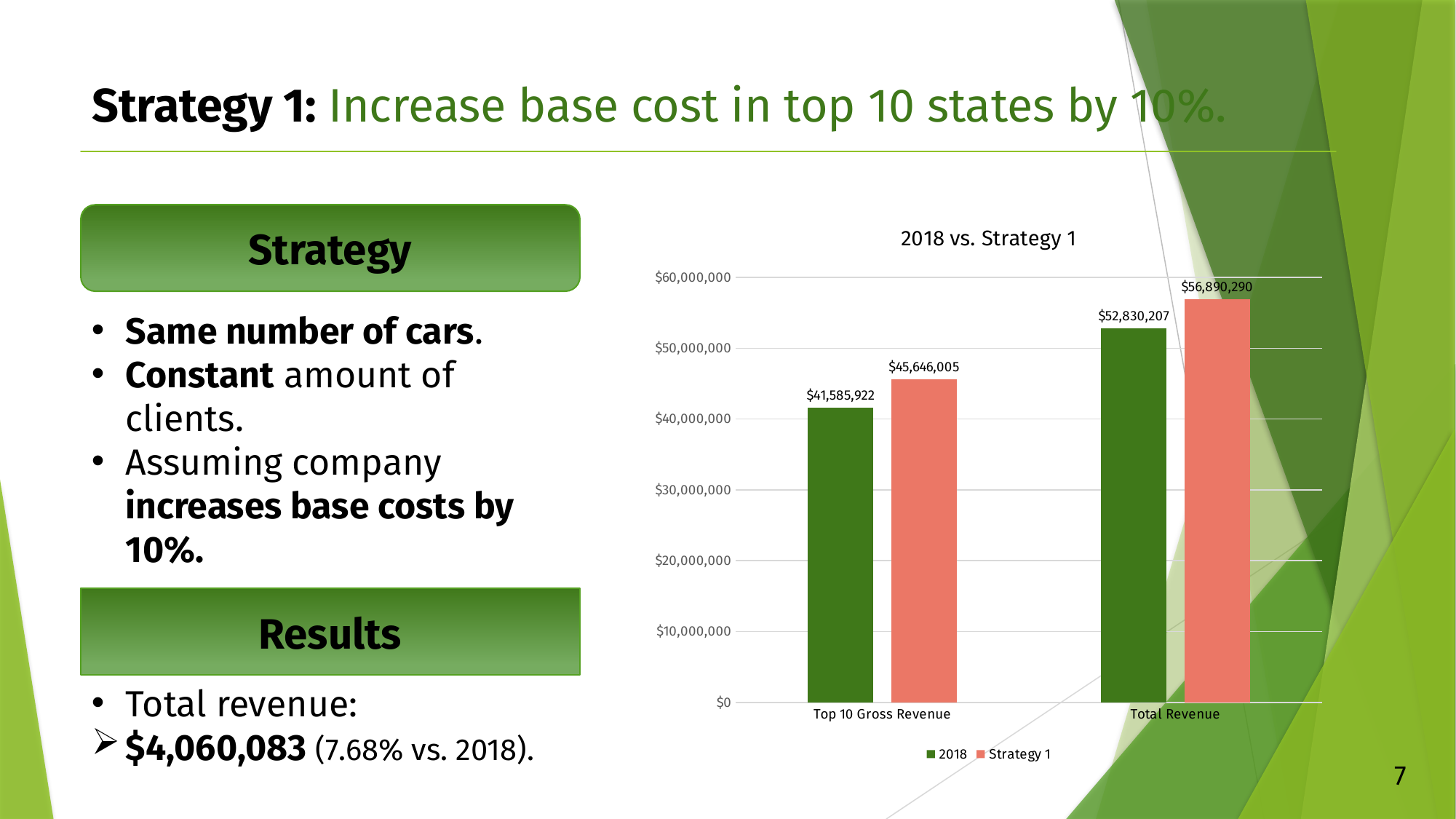

Strategy 1: Increase base cost in top 10 states by 10%.

### Chart: 2018 vs. Strategy 1

| Category |  |  |
|---|---|---|
| Top 10 Gross Revenue | 41585922.0 | 45646005.0 |
| Total Revenue | 52830207.0 | 56890290.0 |
Strategy
Same number of cars.
Constant amount of clients.
Assuming company increases base costs by 10%.
Results
Total revenue:
$4,060,083 (7.68% vs. 2018).
7